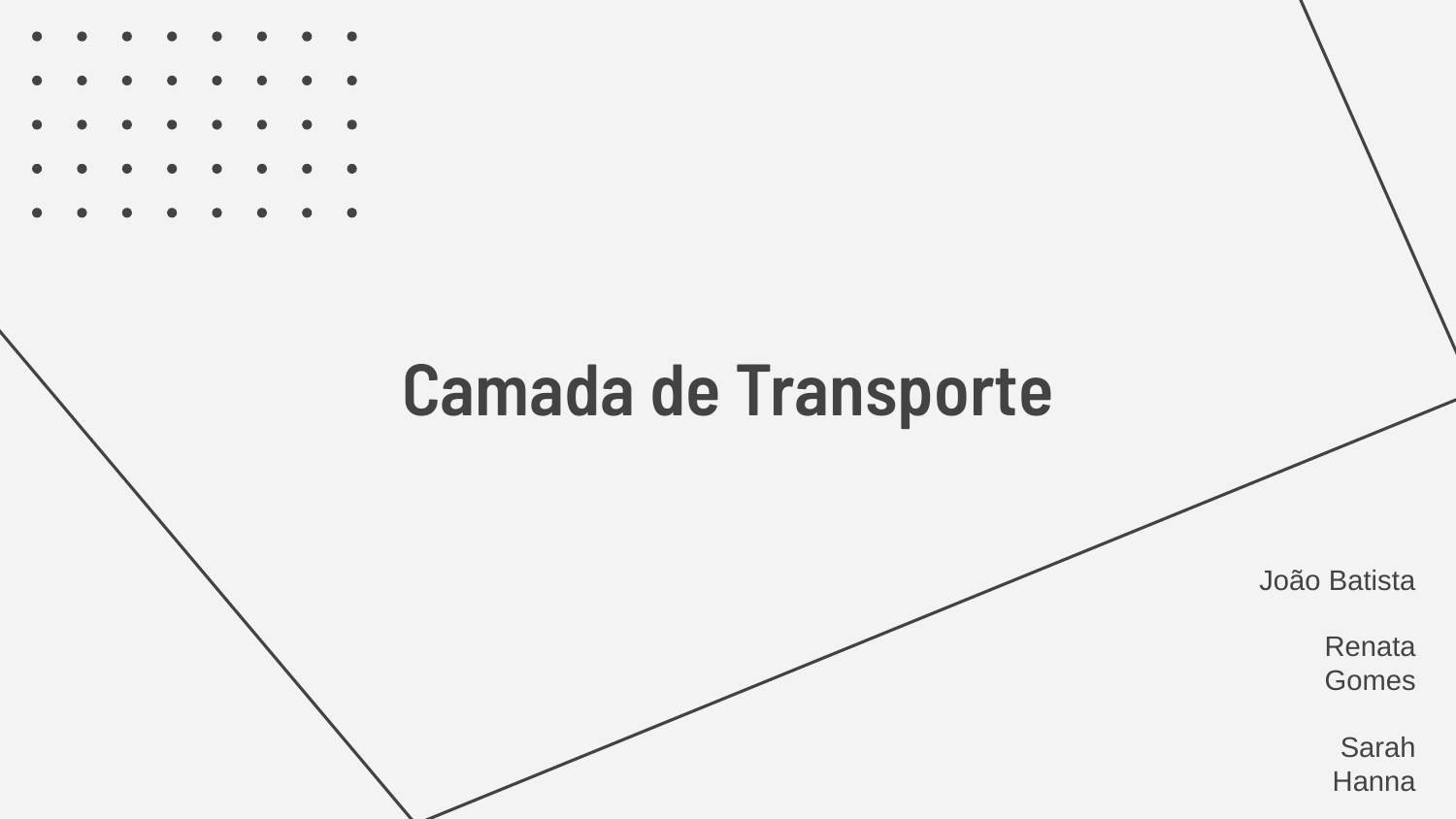

# Camada de Transporte
João Batista
Renata Gomes
Sarah Hanna